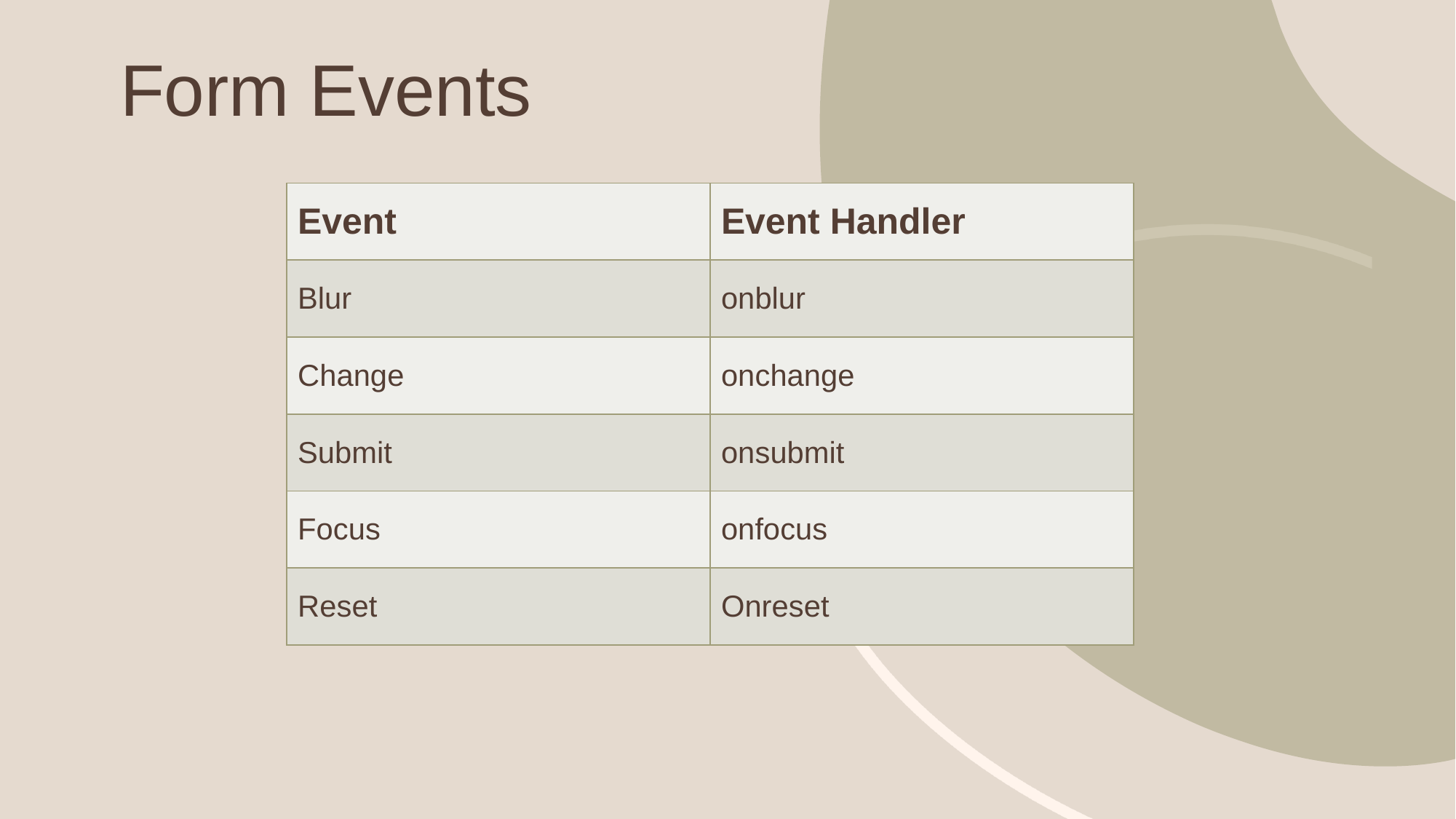

# Form Events
| Event | Event Handler |
| --- | --- |
| Blur | onblur |
| Change | onchange |
| Submit | onsubmit |
| Focus | onfocus |
| Reset | Onreset |